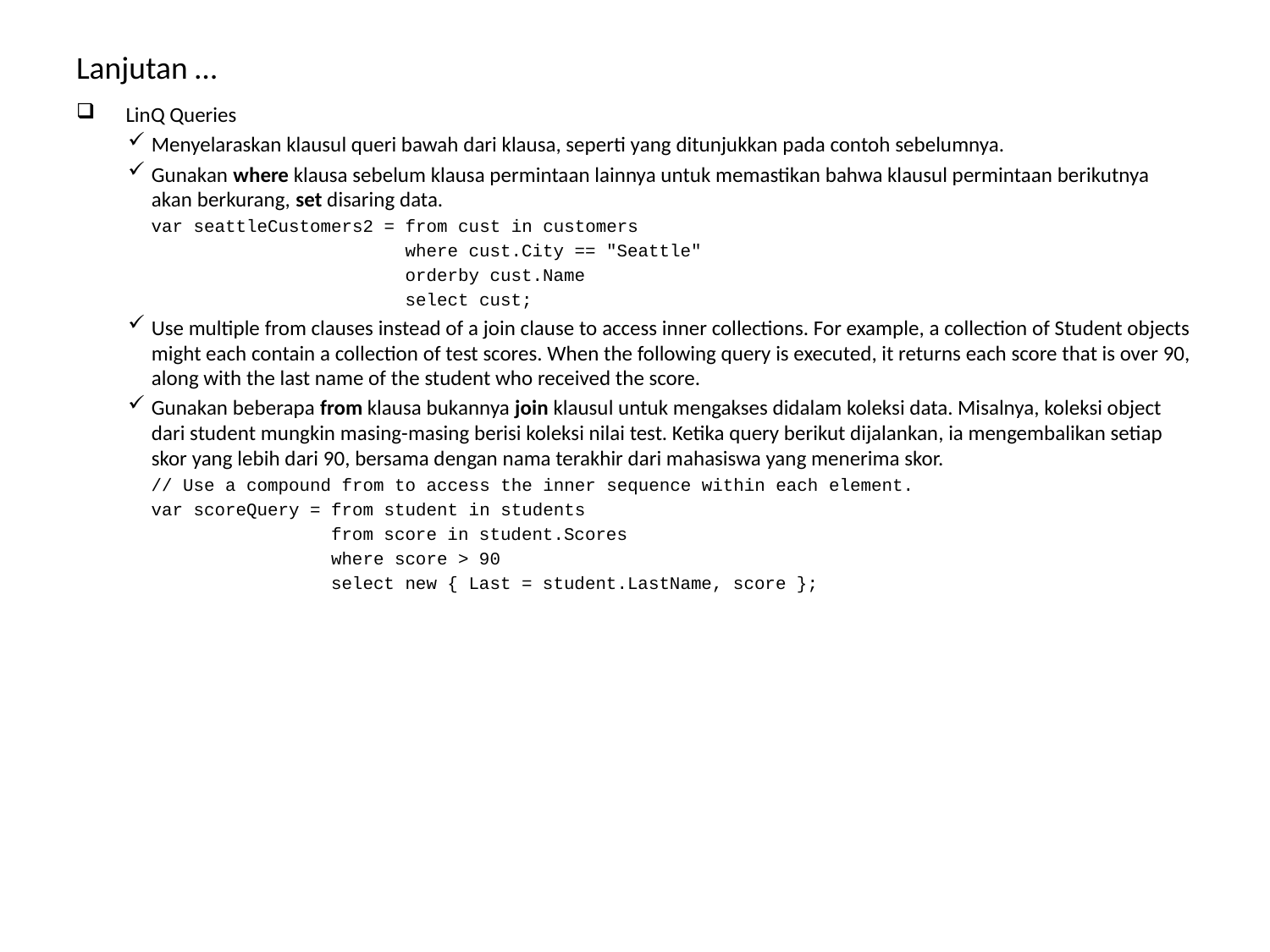

# Lanjutan …
LinQ Queries
Menyelaraskan klausul queri bawah dari klausa, seperti yang ditunjukkan pada contoh sebelumnya.
Gunakan where klausa sebelum klausa permintaan lainnya untuk memastikan bahwa klausul permintaan berikutnya akan berkurang, set disaring data.
var seattleCustomers2 = from cust in customers
                        where cust.City == "Seattle"
                        orderby cust.Name
                        select cust;
Use multiple from clauses instead of a join clause to access inner collections. For example, a collection of Student objects might each contain a collection of test scores. When the following query is executed, it returns each score that is over 90, along with the last name of the student who received the score.
Gunakan beberapa from klausa bukannya join klausul untuk mengakses didalam koleksi data. Misalnya, koleksi object dari student mungkin masing-masing berisi koleksi nilai test. Ketika query berikut dijalankan, ia mengembalikan setiap skor yang lebih dari 90, bersama dengan nama terakhir dari mahasiswa yang menerima skor.
// Use a compound from to access the inner sequence within each element.
var scoreQuery = from student in students
                 from score in student.Scores
                 where score > 90
                 select new { Last = student.LastName, score };